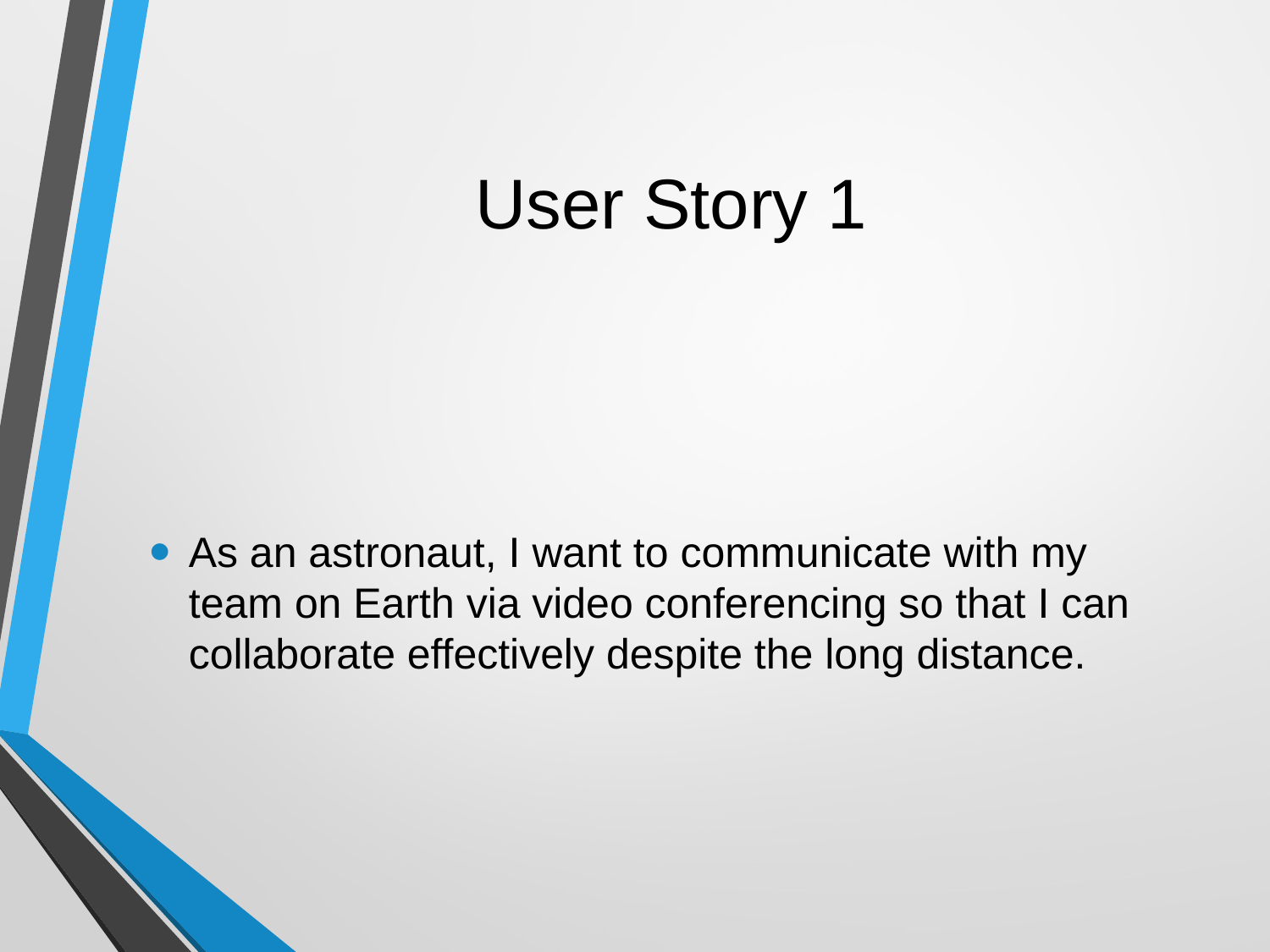

# User Story 1
As an astronaut, I want to communicate with my team on Earth via video conferencing so that I can collaborate effectively despite the long distance.